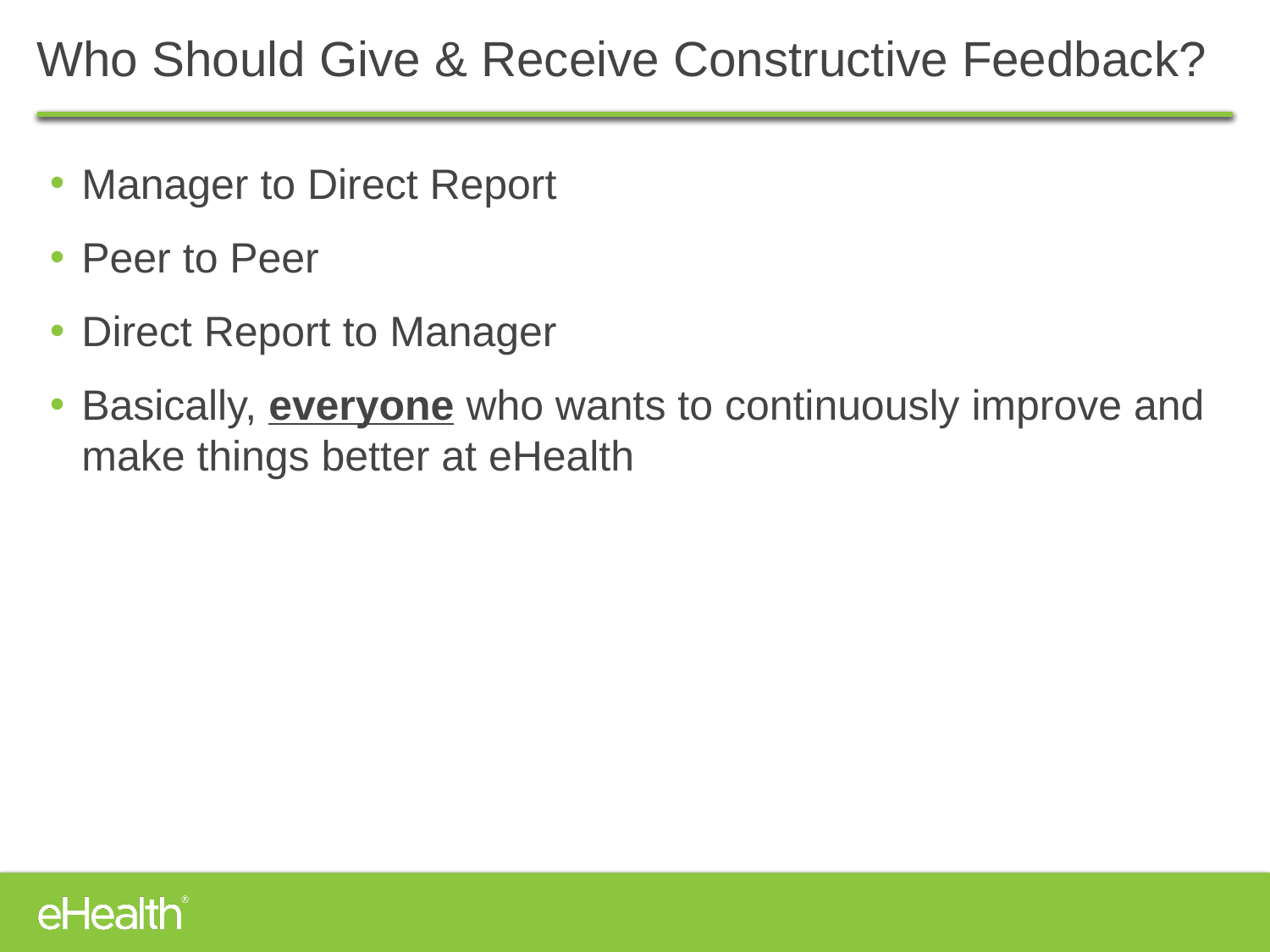

# Who Should Give & Receive Constructive Feedback?
Manager to Direct Report

Peer to Peer

Direct Report to Manager

Basically, everyone who wants to continuously improve and make things better at eHealth